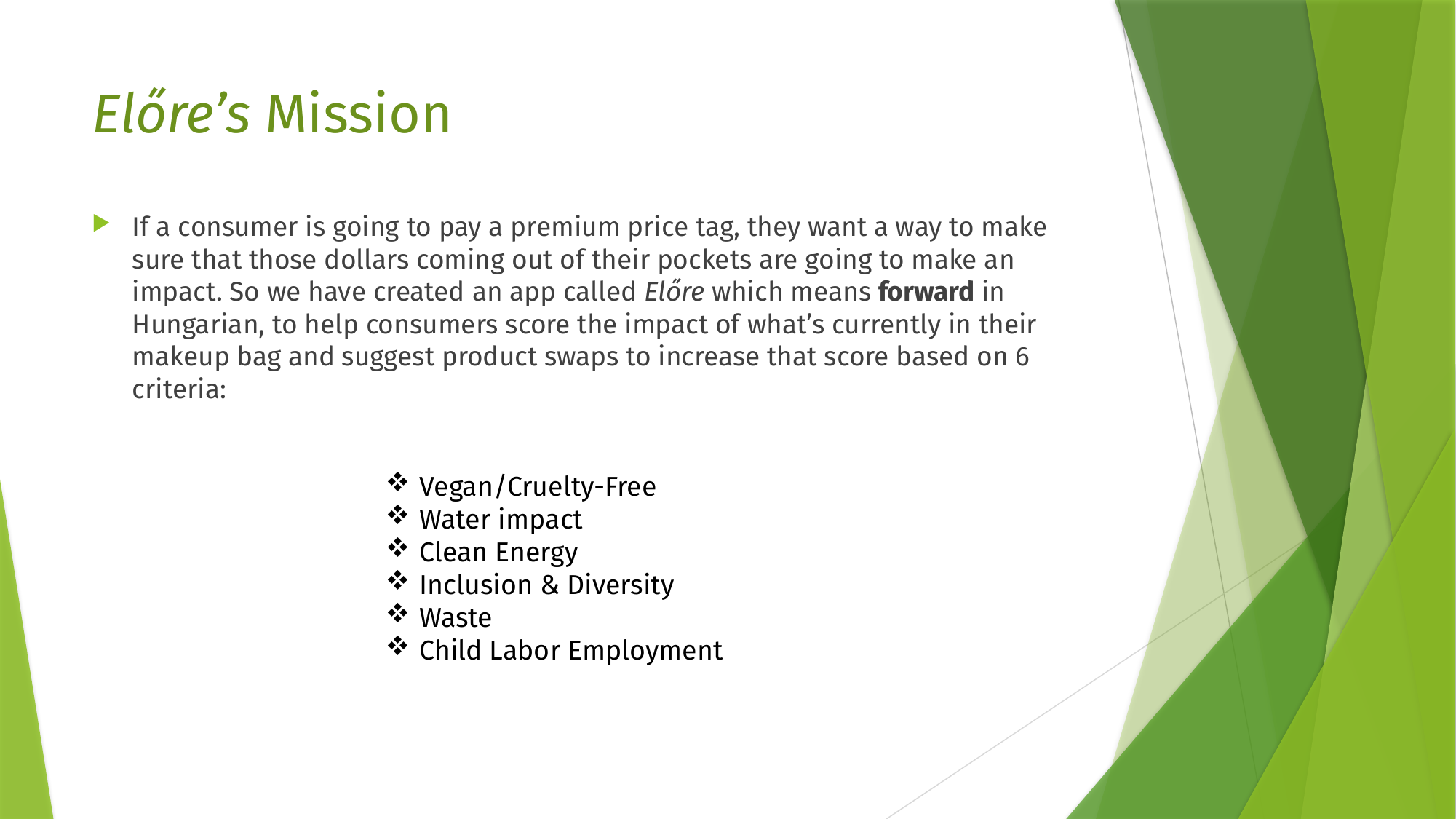

# Előre’s Mission
If a consumer is going to pay a premium price tag, they want a way to make sure that those dollars coming out of their pockets are going to make an impact. So we have created an app called Előre which means forward in Hungarian, to help consumers score the impact of what’s currently in their makeup bag and suggest product swaps to increase that score based on 6 criteria:
Vegan/Cruelty-Free
Water impact
Clean Energy
Inclusion & Diversity
Waste
Child Labor Employment